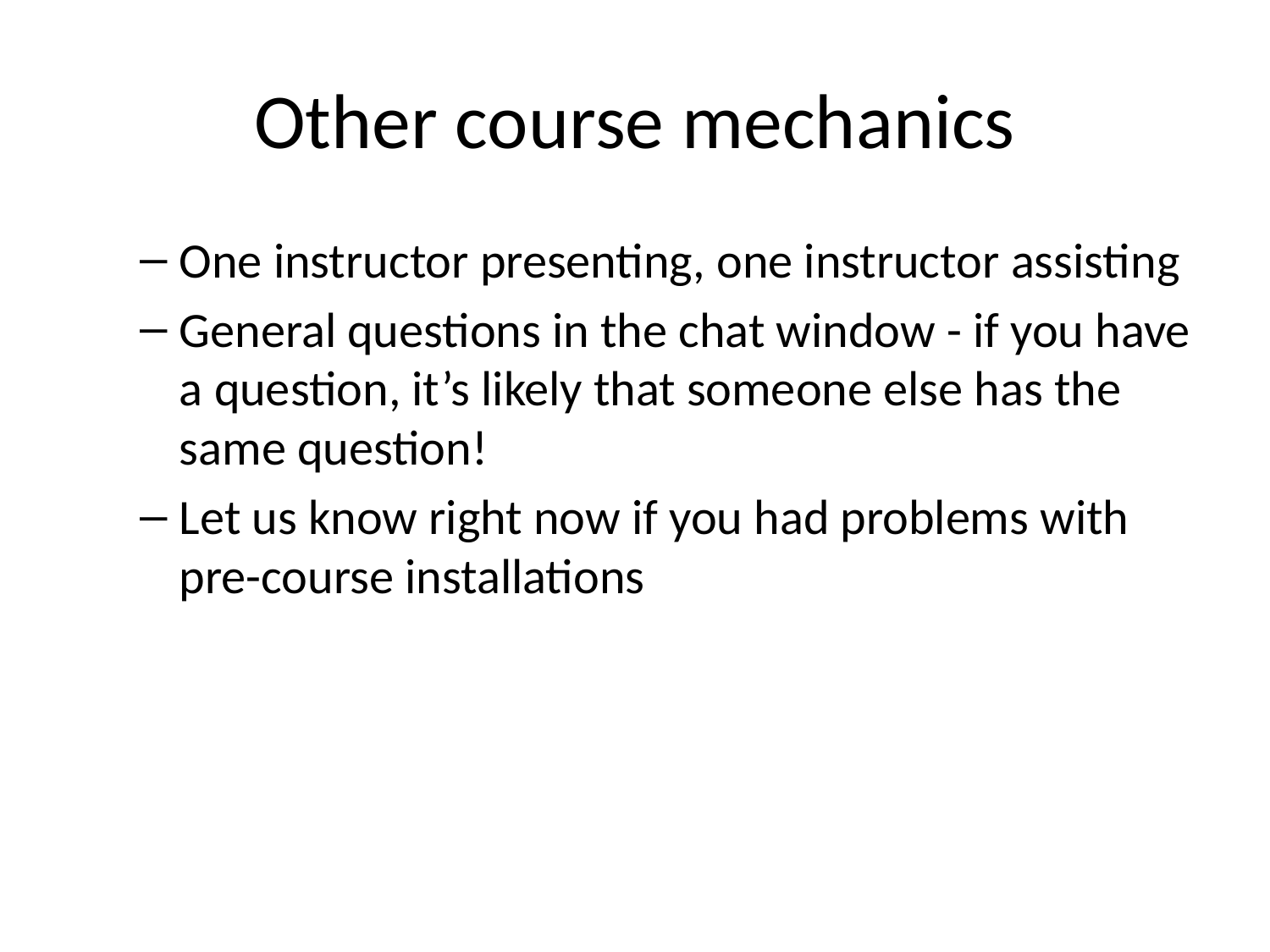

# Other course mechanics
One instructor presenting, one instructor assisting
General questions in the chat window - if you have a question, it’s likely that someone else has the same question!
Let us know right now if you had problems with pre-course installations